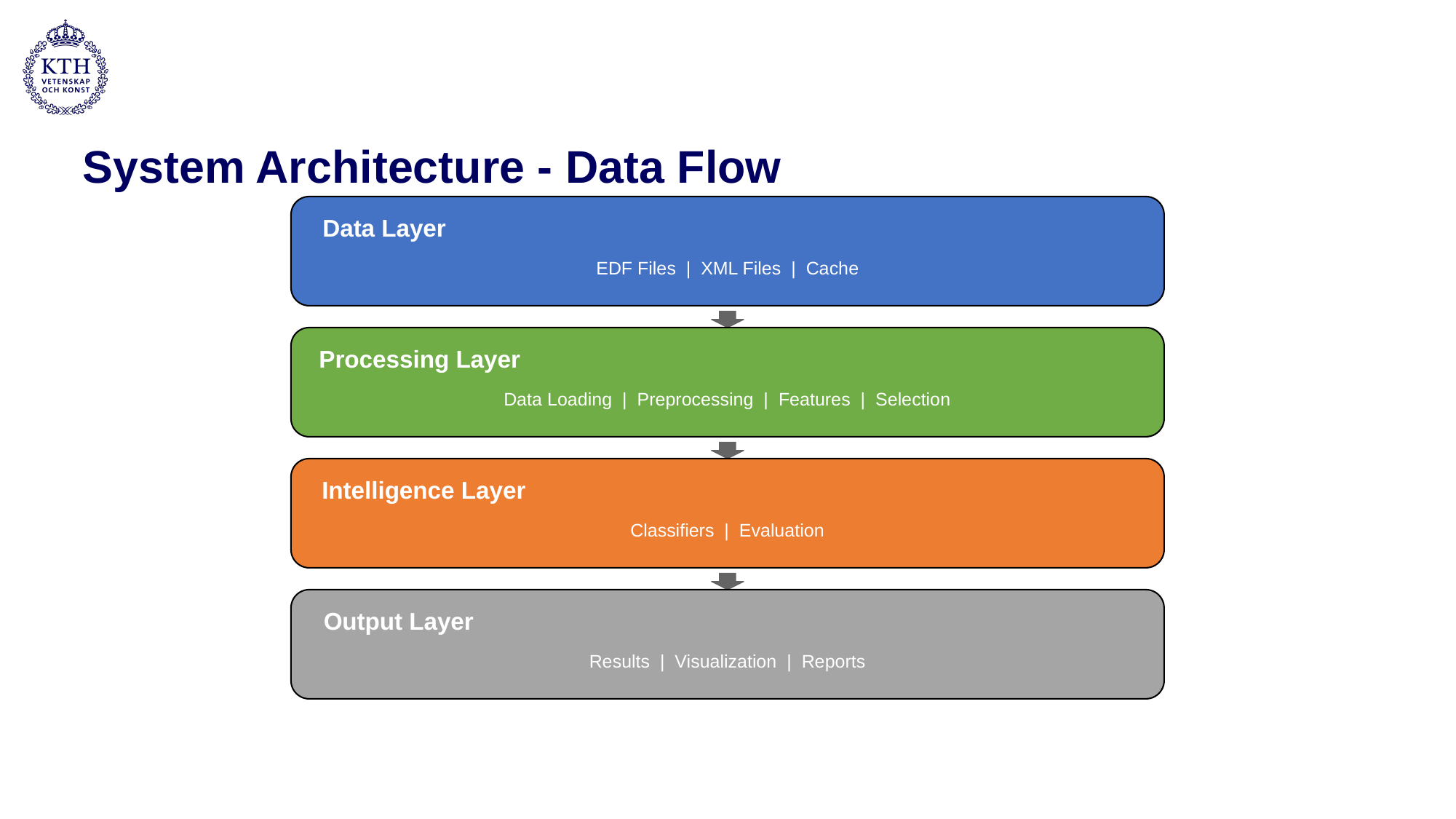

# System Architecture - Data Flow

Data Layer
EDF Files  |  XML Files  |  Cache

Processing Layer
Data Loading  |  Preprocessing  |  Features  |  Selection

Intelligence Layer
Classifiers  |  Evaluation

Output Layer
Results  |  Visualization  |  Reports